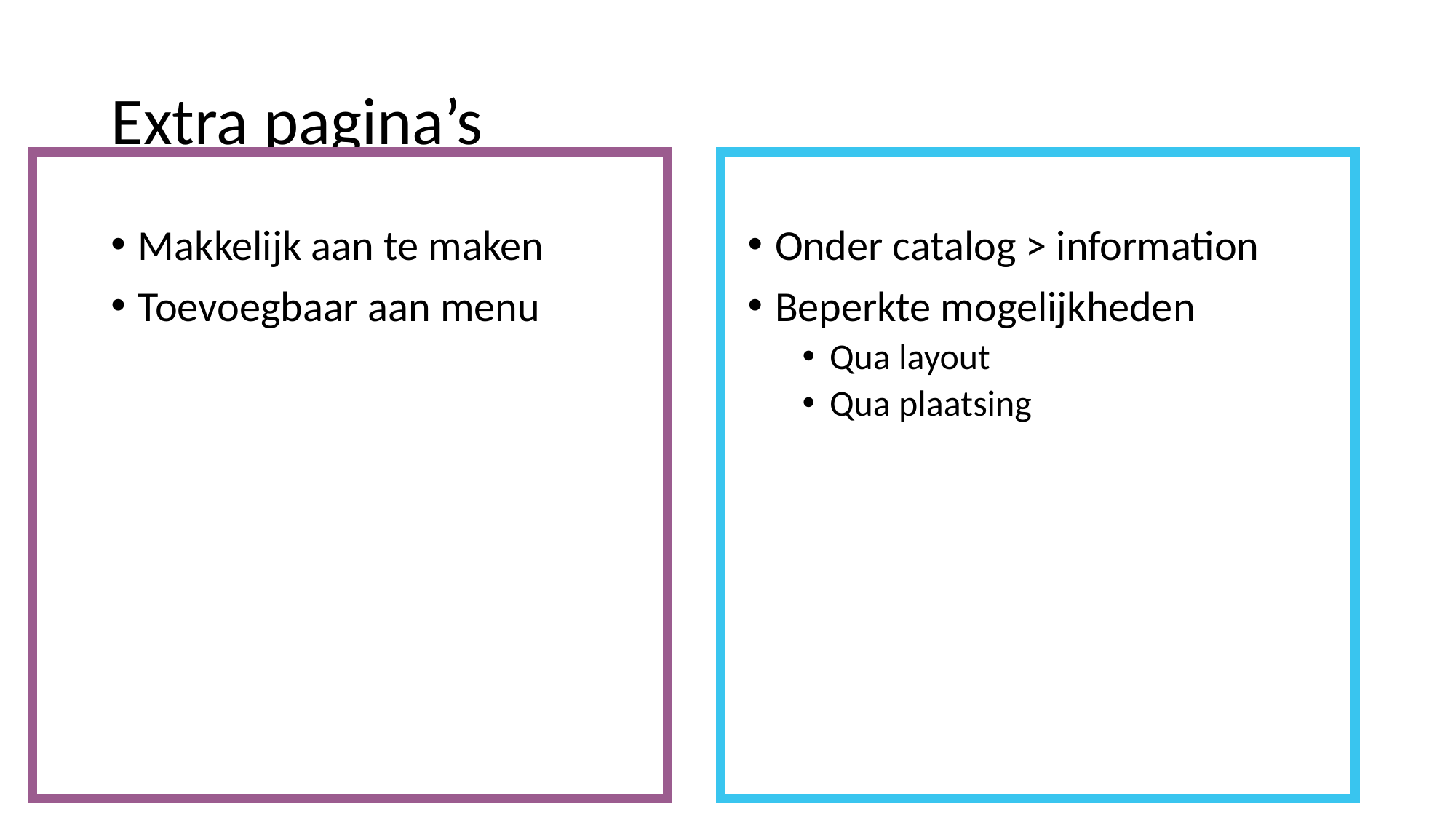

# Extra pagina’s

Makkelijk aan te maken
Toevoegbaar aan menu
Onder catalog > information
Beperkte mogelijkheden
Qua layout
Qua plaatsing